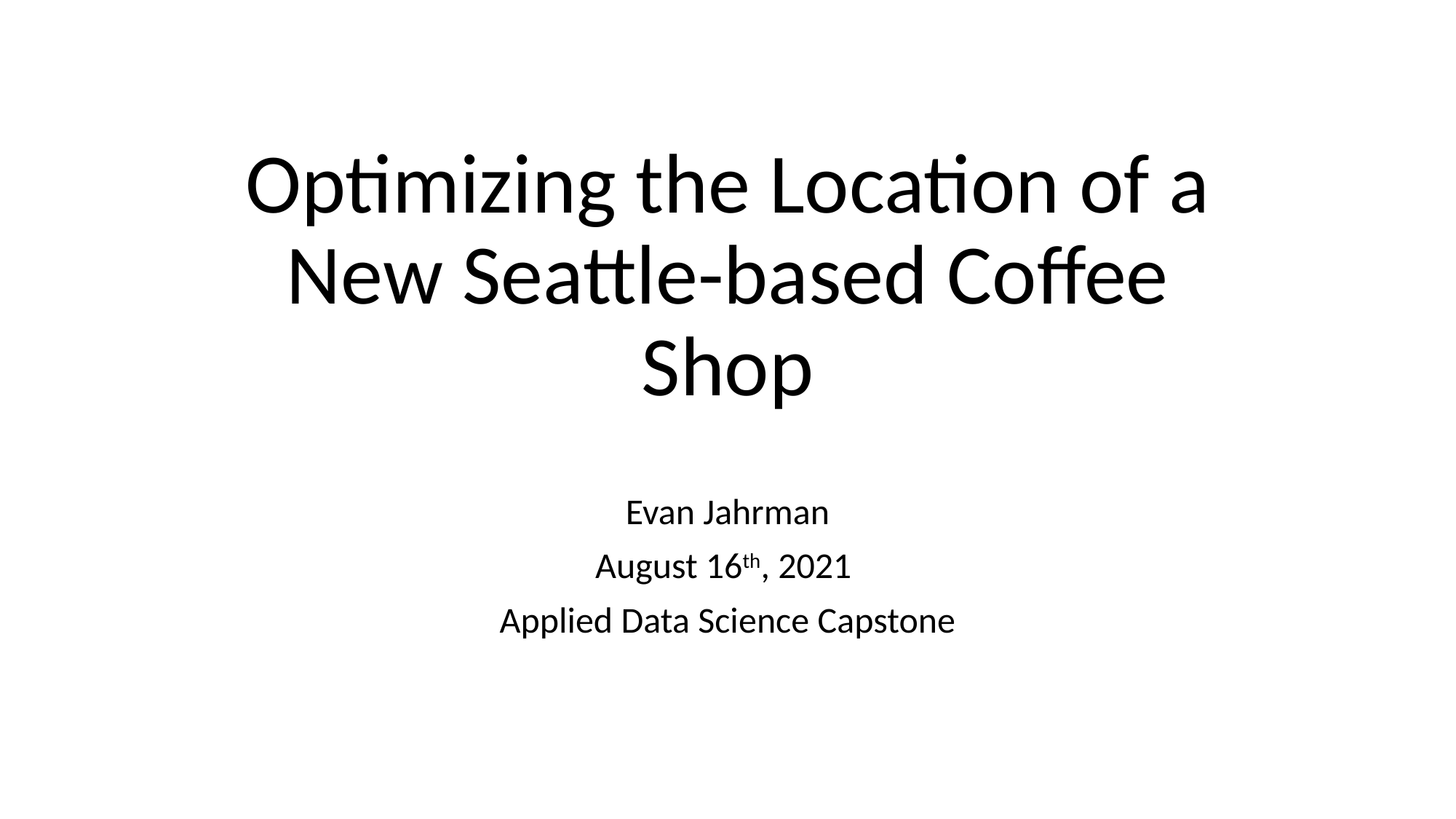

# Optimizing the Location of a New Seattle-based Coffee Shop
Evan Jahrman
August 16th, 2021
Applied Data Science Capstone